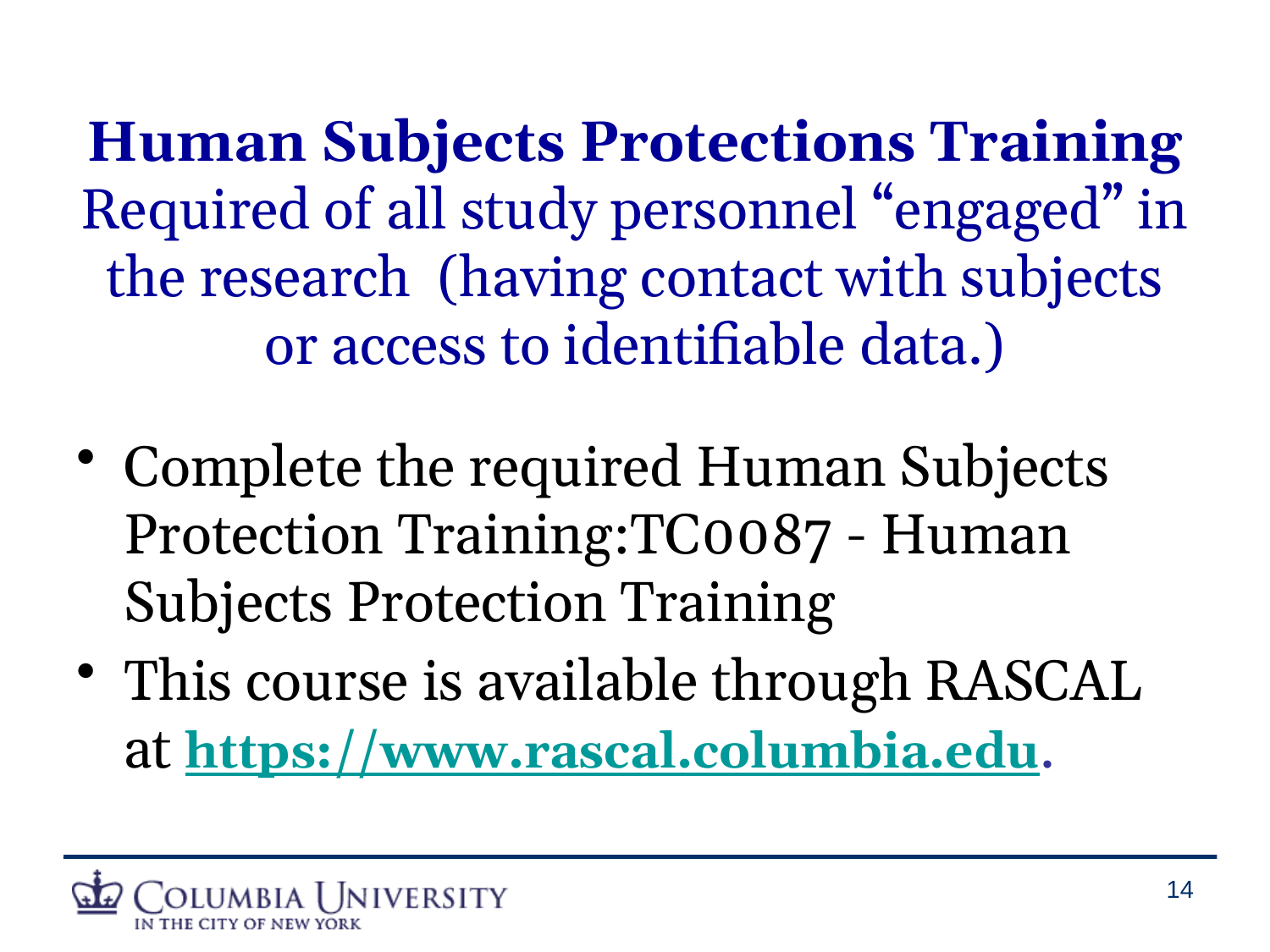

# Human Subjects Protections Training Required of all study personnel “engaged” in the research  (having contact with subjects or access to identifiable data.)
Complete the required Human Subjects Protection Training:TC0087 - Human Subjects Protection Training
This course is available through RASCAL at https://www.rascal.columbia.edu.
14